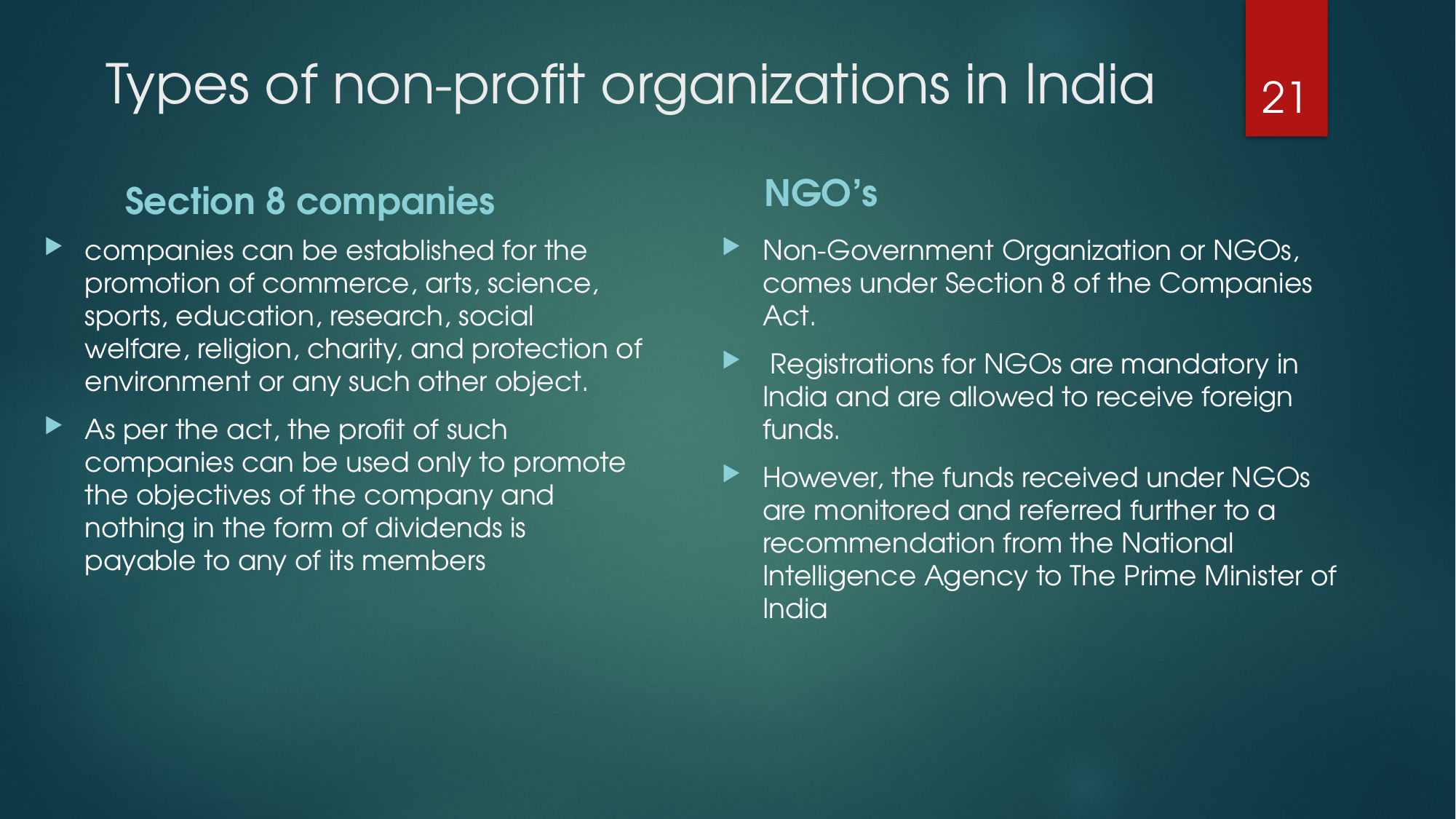

21
# Types of non-profit organizations in India
NGO’s
Section 8 companies
companies can be established for the promotion of commerce, arts, science, sports, education, research, social welfare, religion, charity, and protection of environment or any such other object.
As per the act, the profit of such companies can be used only to promote the objectives of the company and nothing in the form of dividends is payable to any of its members

Non-Government Organization or NGOs, comes under Section 8 of the Companies Act.
 Registrations for NGOs are mandatory in India and are allowed to receive foreign funds.
However, the funds received under NGOs are monitored and referred further to a recommendation from the National Intelligence Agency to The Prime Minister of India